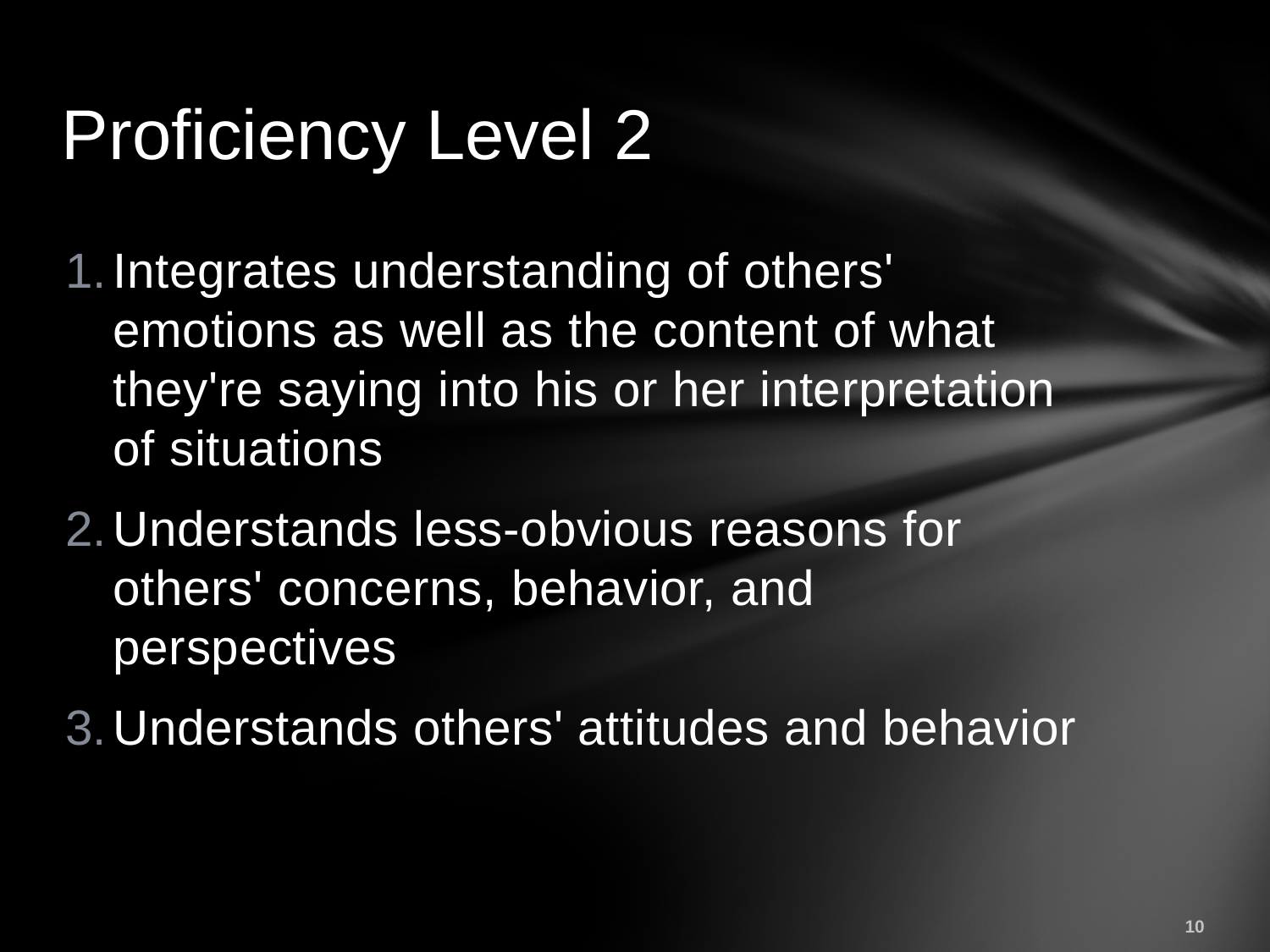

# Proficiency Level 2
Integrates understanding of others' emotions as well as the content of what they're saying into his or her interpretation of situations
Understands less-obvious reasons for others' concerns, behavior, and perspectives
Understands others' attitudes and behavior

10